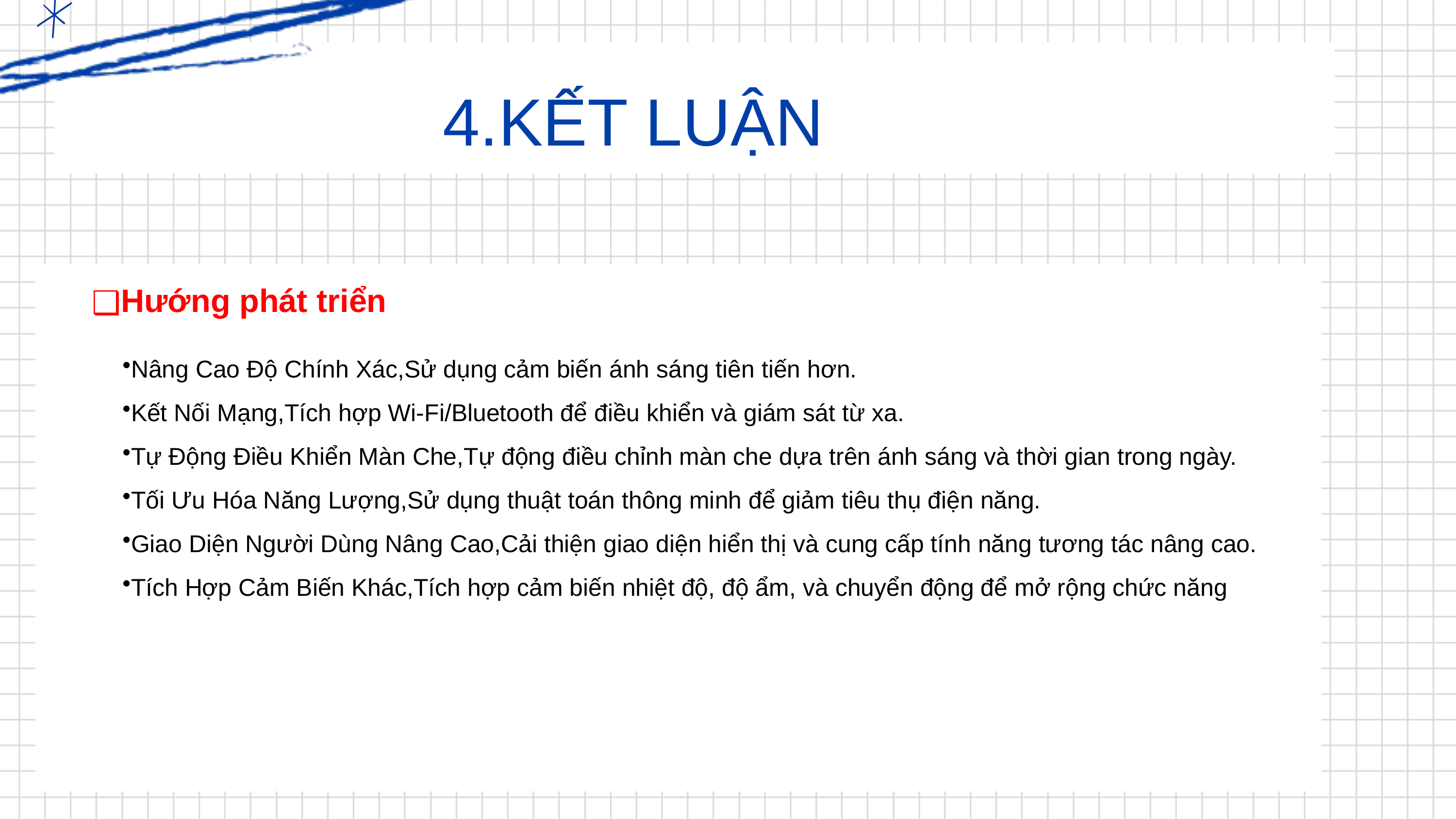

.

4.KẾT LUẬN

Hướng phát triển
Nâng Cao Độ Chính Xác,Sử dụng cảm biến ánh sáng tiên tiến hơn.
Kết Nối Mạng,Tích hợp Wi-Fi/Bluetooth để điều khiển và giám sát từ xa.
Tự Động Điều Khiển Màn Che,Tự động điều chỉnh màn che dựa trên ánh sáng và thời gian trong ngày.
Tối Ưu Hóa Năng Lượng,Sử dụng thuật toán thông minh để giảm tiêu thụ điện năng.
Giao Diện Người Dùng Nâng Cao,Cải thiện giao diện hiển thị và cung cấp tính năng tương tác nâng cao.
Tích Hợp Cảm Biến Khác,Tích hợp cảm biến nhiệt độ, độ ẩm, và chuyển động để mở rộng chức năng